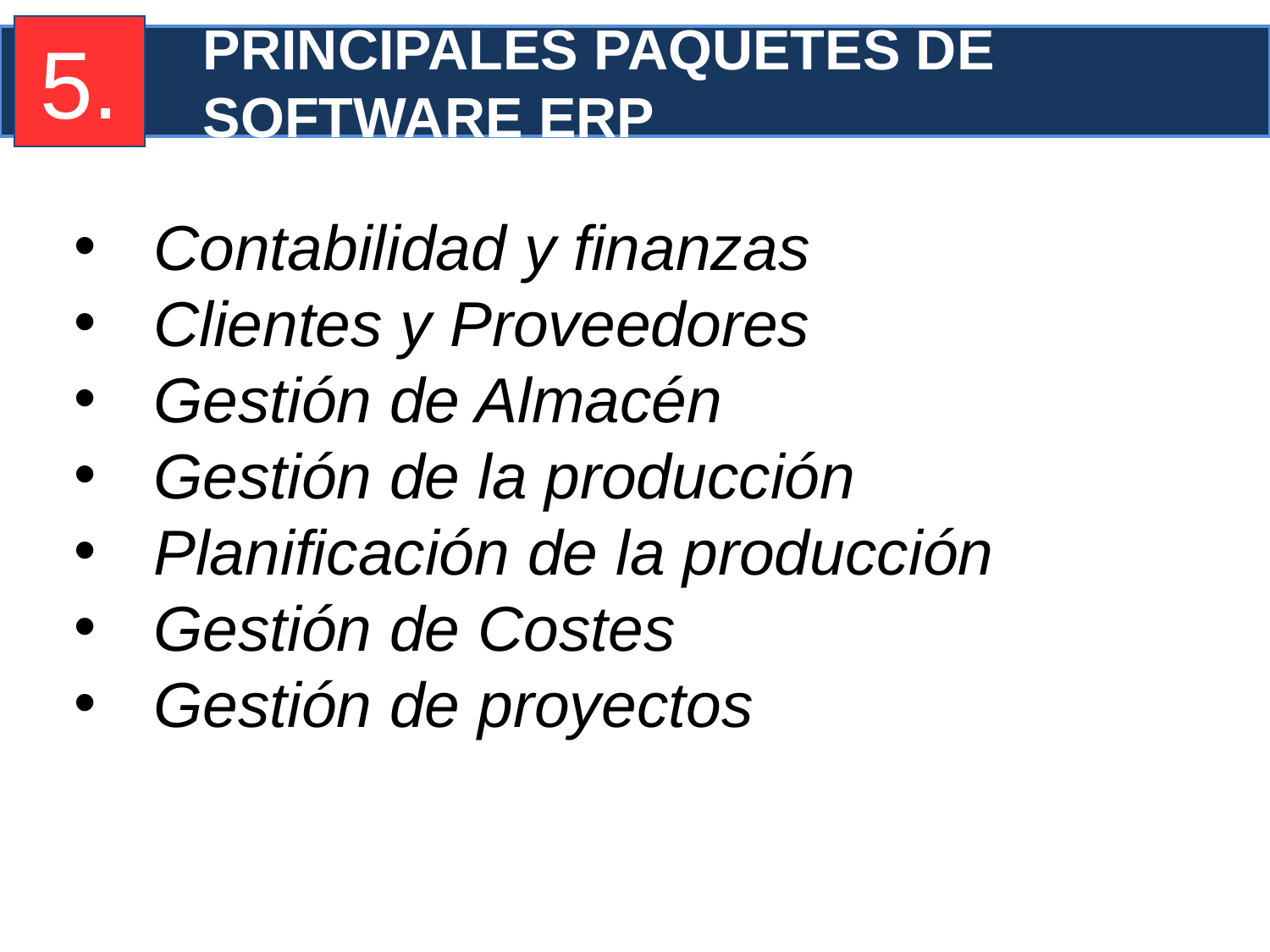

5.
Principales paquetes de software ERP
Contabilidad y finanzas
Clientes y Proveedores
Gestión de Almacén
Gestión de la producción
Planificación de la producción
Gestión de Costes
Gestión de proyectos